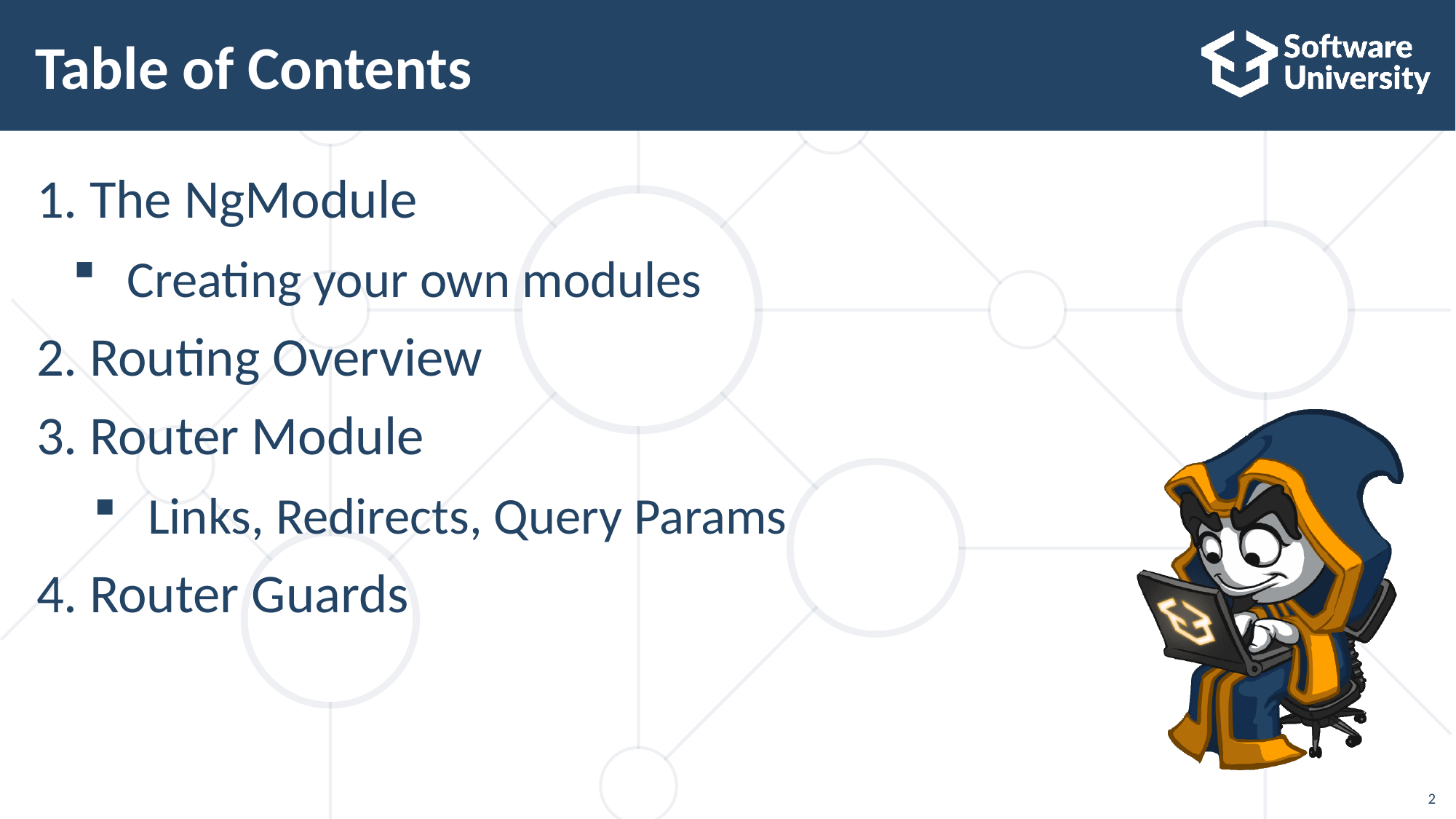

# Table of Contents
The NgModule
Creating your own modules
Routing Overview
Router Module
Links, Redirects, Query Params
Router Guards
2